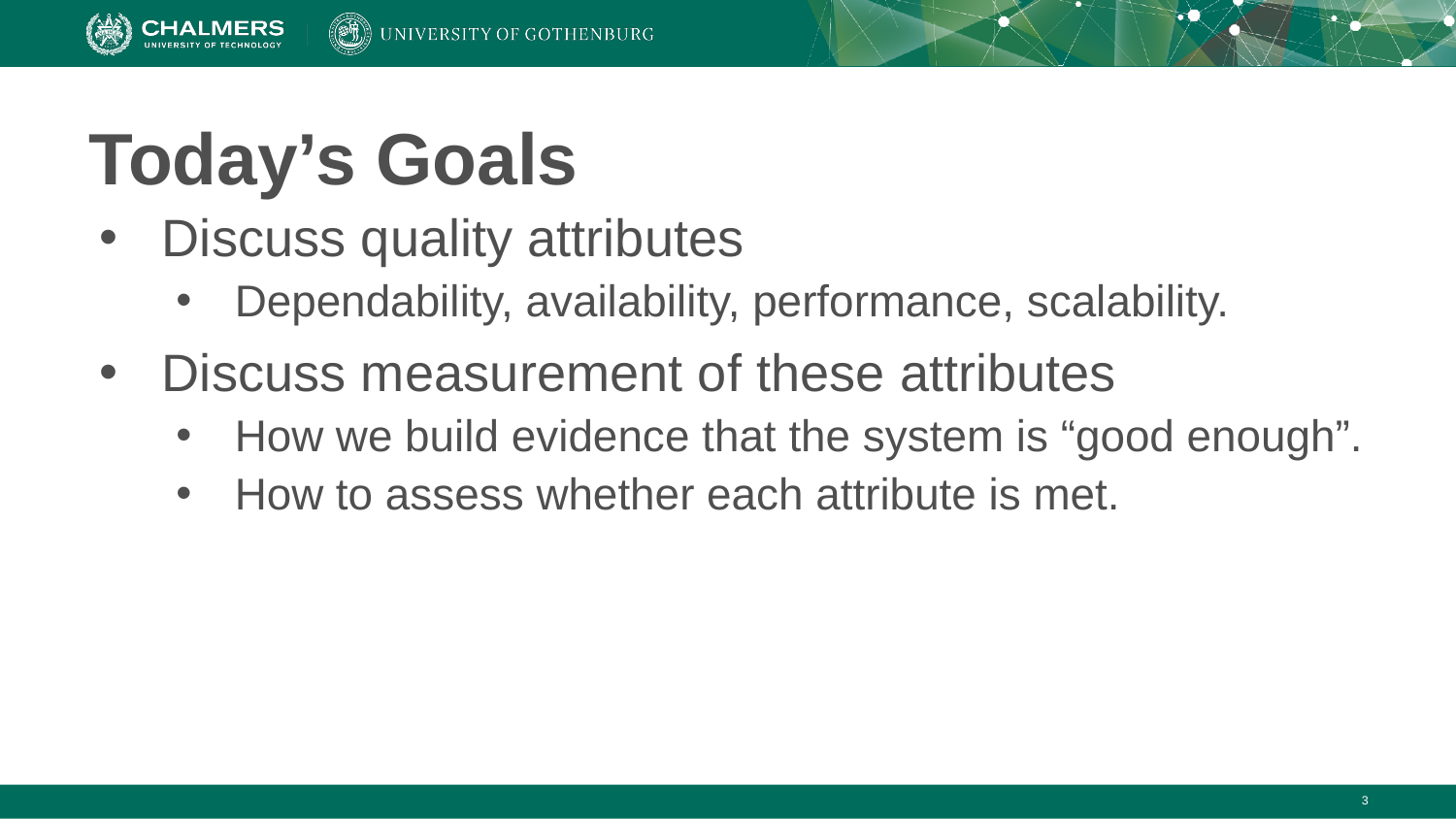

# Today’s Goals
Discuss quality attributes
Dependability, availability, performance, scalability.
Discuss measurement of these attributes
How we build evidence that the system is “good enough”.
How to assess whether each attribute is met.
3